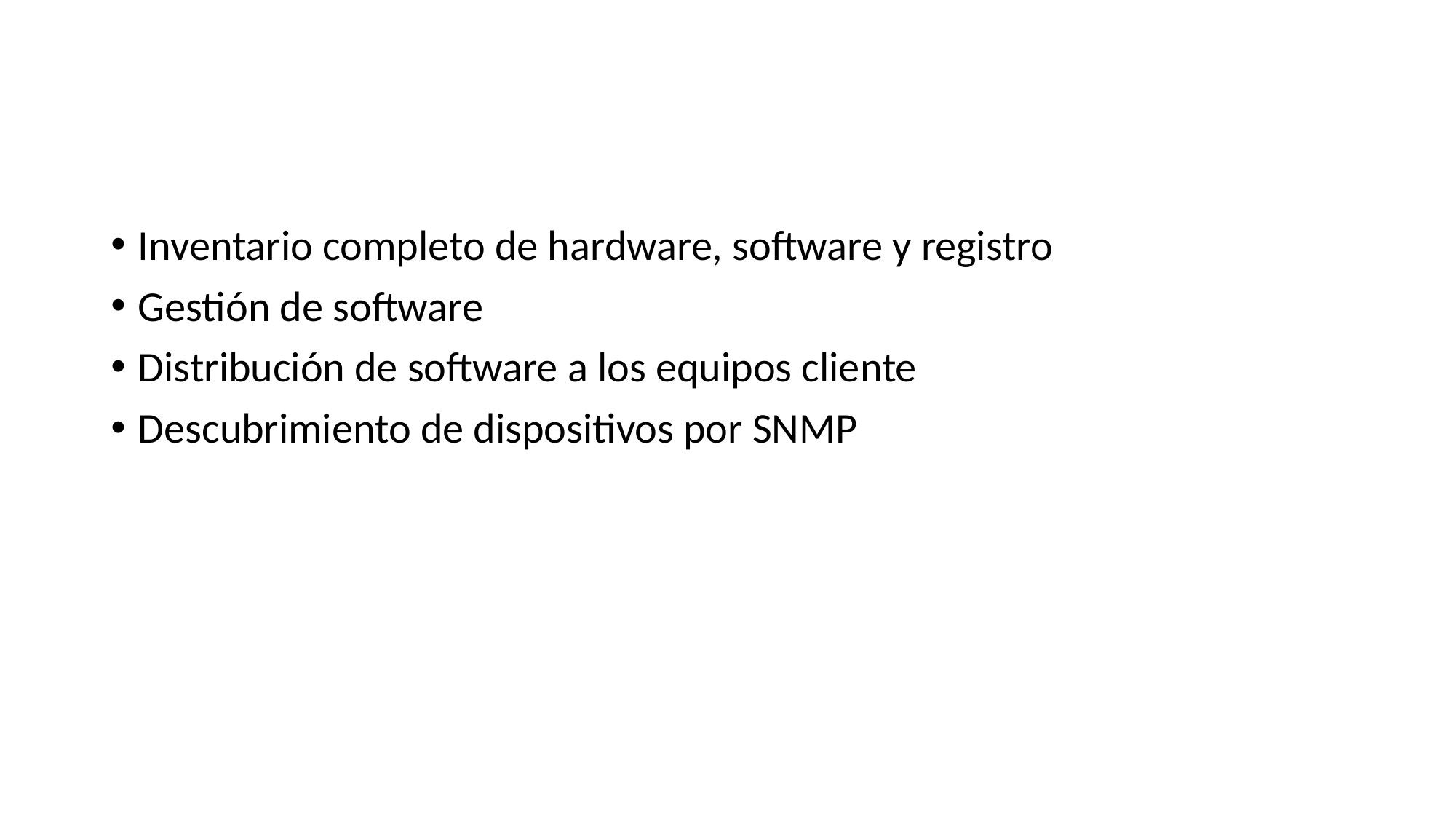

#
Inventario completo de hardware, software y registro
Gestión de software
Distribución de software a los equipos cliente
Descubrimiento de dispositivos por SNMP